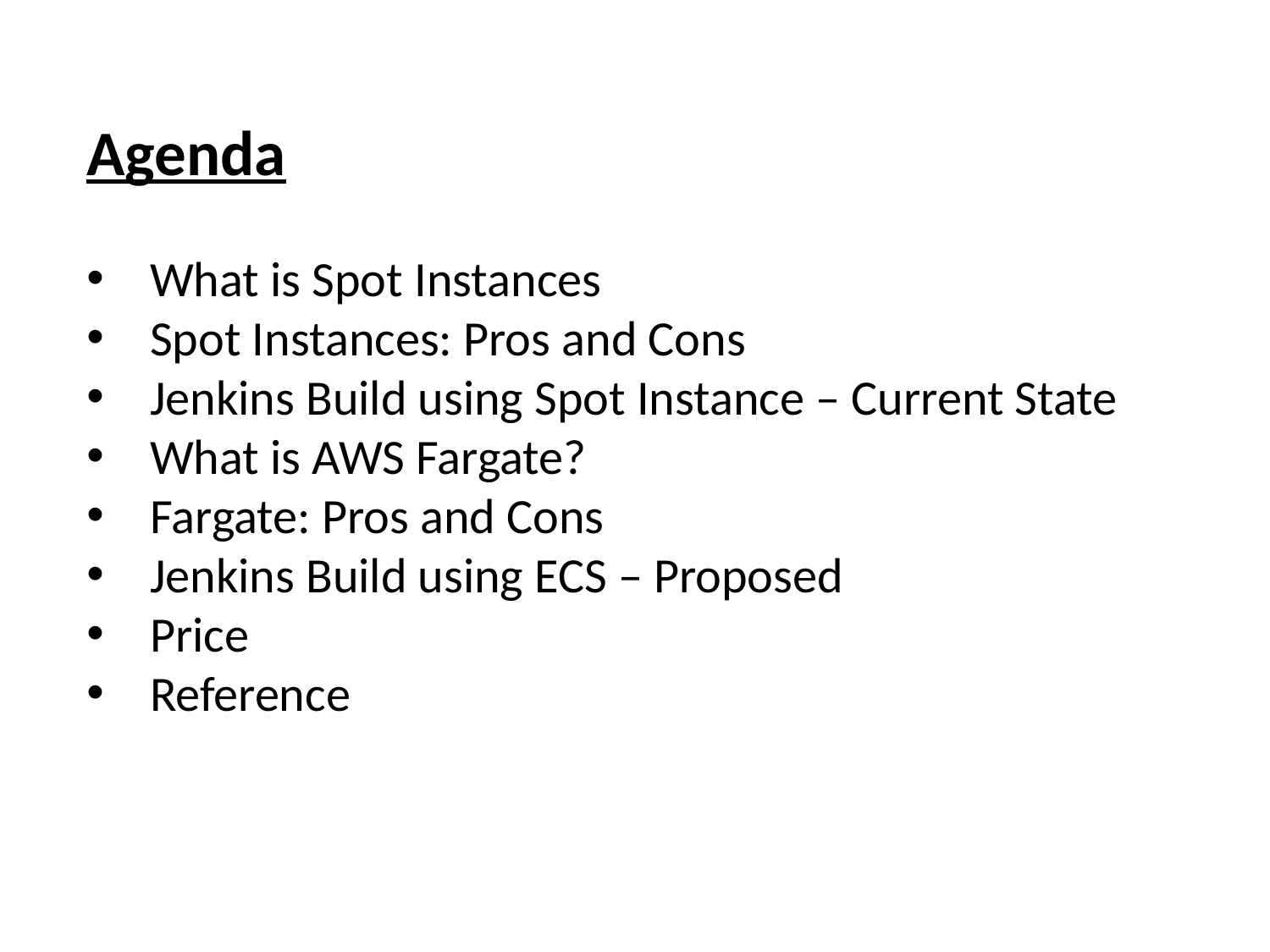

Agenda

What is Spot Instances
Spot Instances: Pros and Cons
Jenkins Build using Spot Instance – Current State
What is AWS Fargate?
Fargate: Pros and Cons
Jenkins Build using ECS – Proposed
Price
Reference